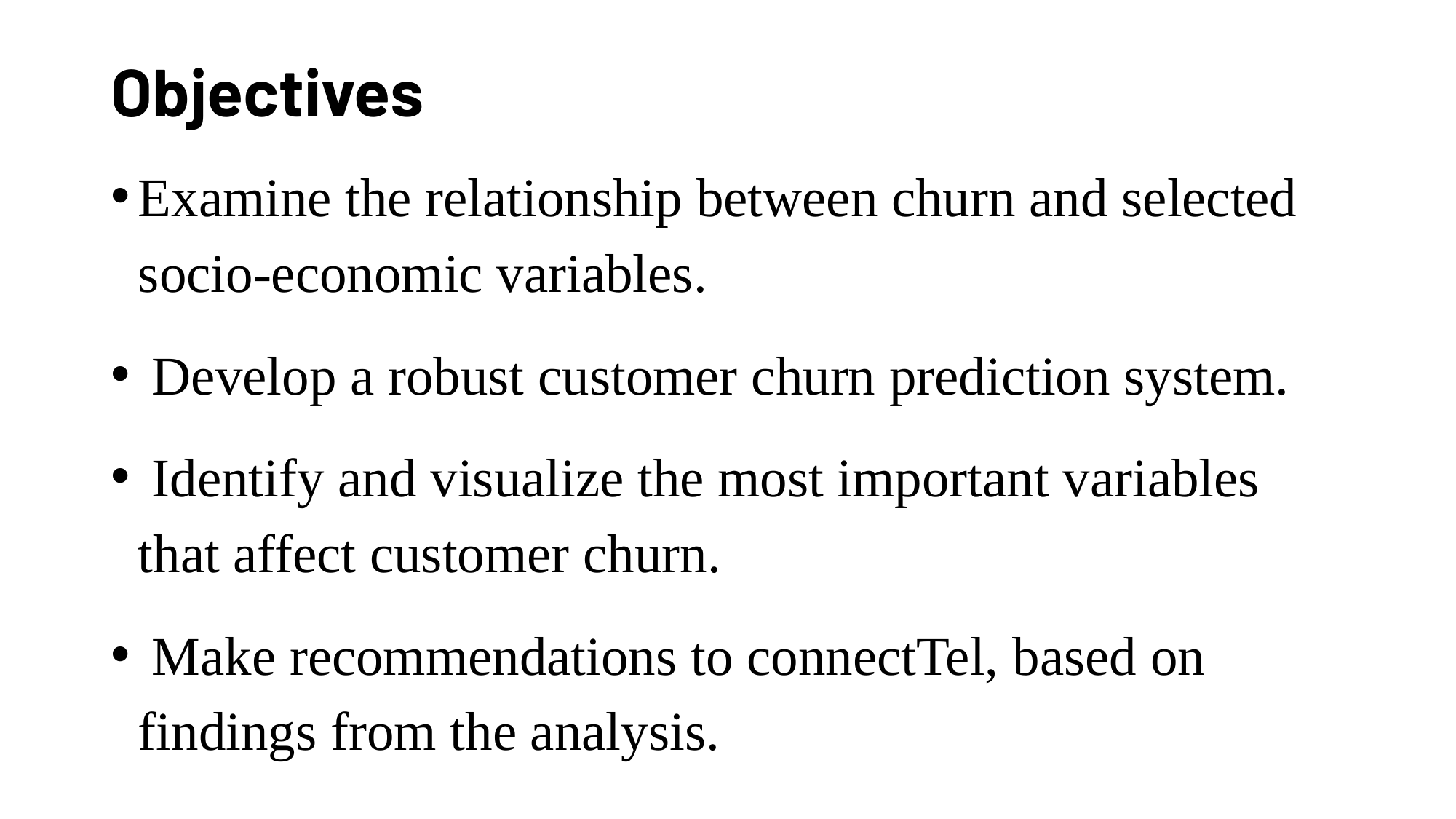

# Objectives
Examine the relationship between churn and selected socio-economic variables.
 Develop a robust customer churn prediction system.
 Identify and visualize the most important variables that affect customer churn.
 Make recommendations to connectTel, based on findings from the analysis.